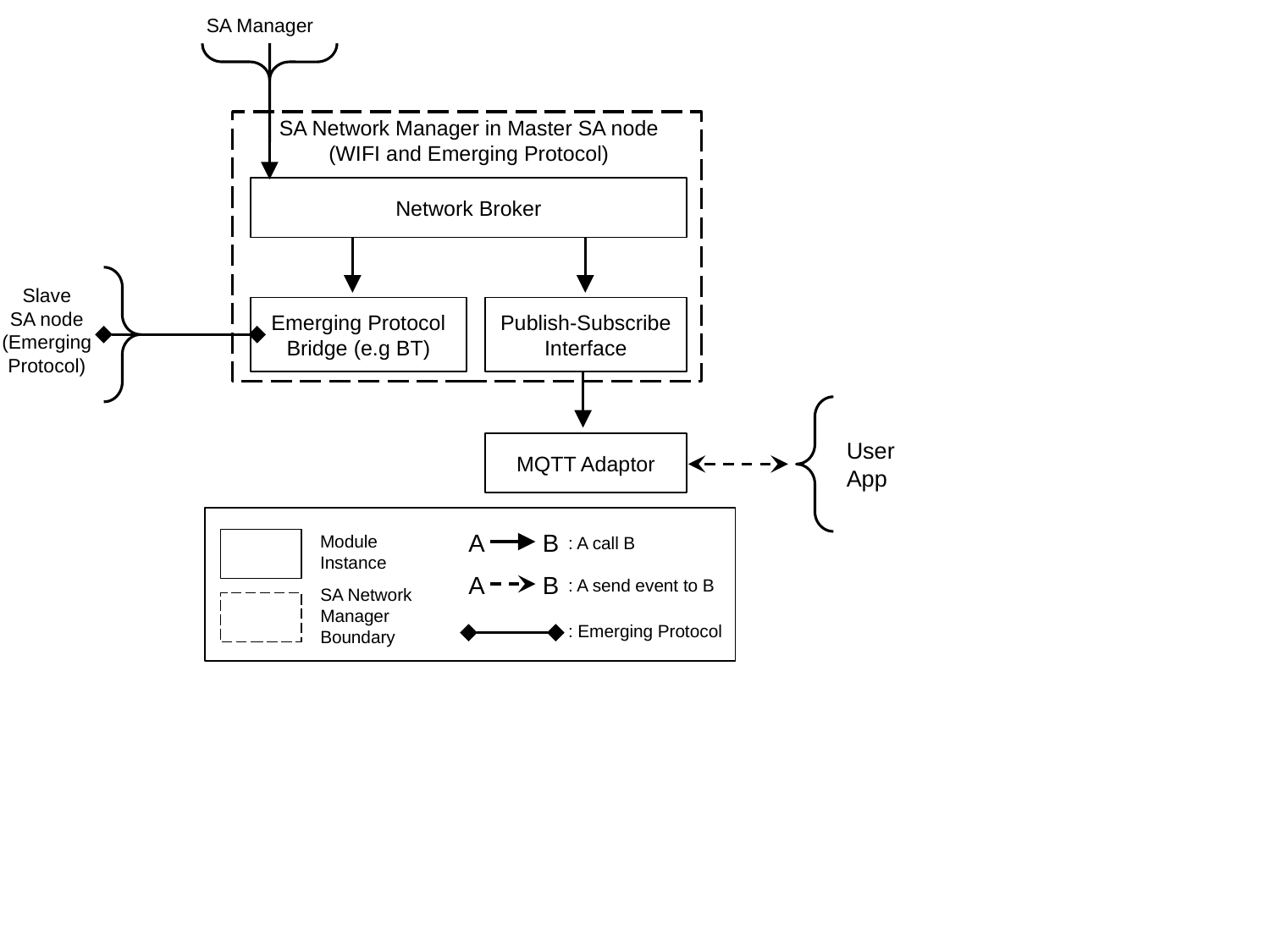

SA Manager
SA Network Manager in Master SA node
(WIFI and Emerging Protocol)

Network Broker

Slave
SA node
(Emerging Protocol)
Emerging Protocol
Bridge (e.g BT)
Publish-Subscribe
Interface

User App
MQTT Adaptor

A
B
Module
Instance
: A call B

A
B
: A send event to B
SA Network Manager Boundary

: Emerging Protocol